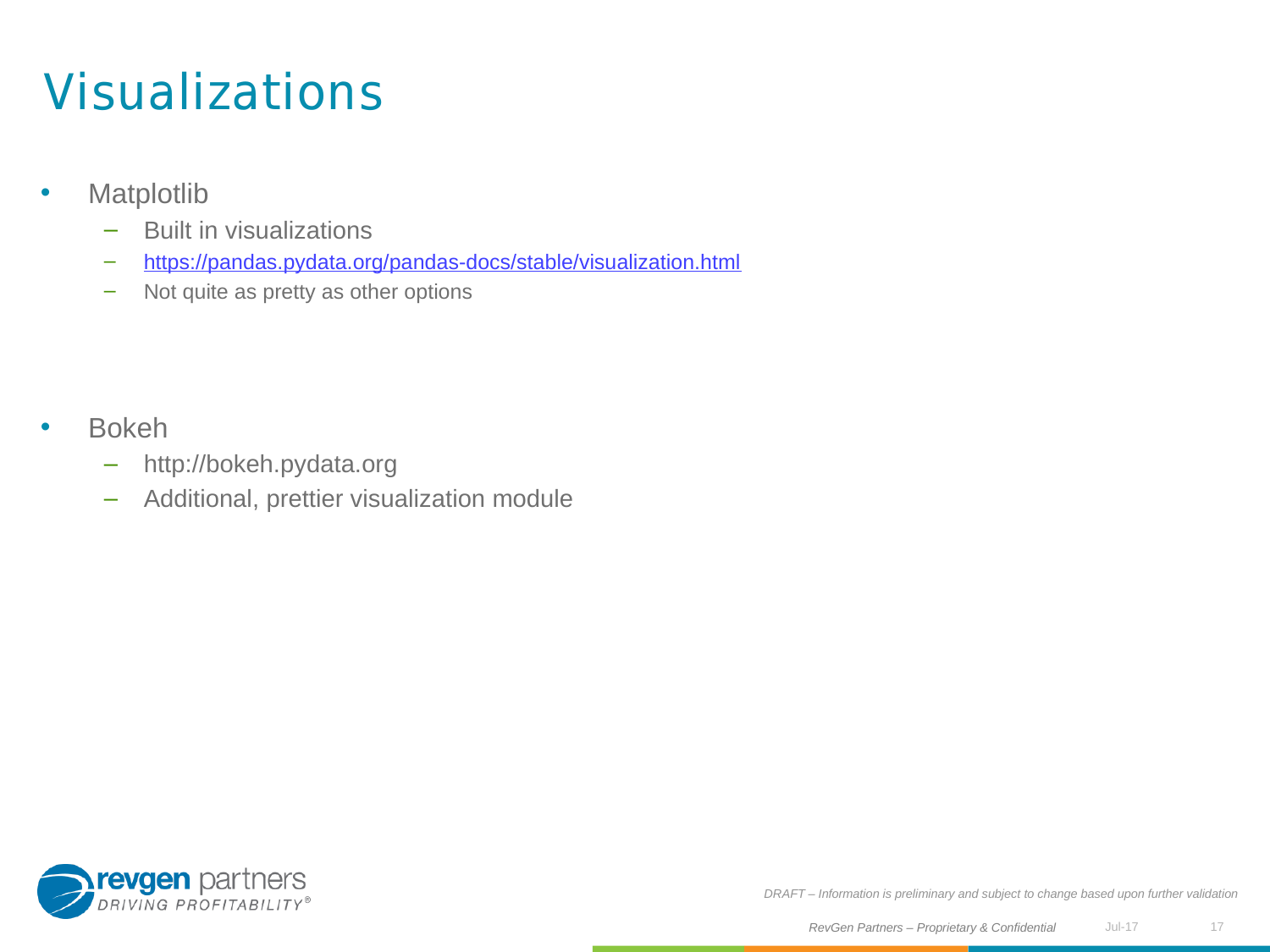

# Visualizations
Matplotlib
Built in visualizations
https://pandas.pydata.org/pandas-docs/stable/visualization.html
Not quite as pretty as other options

Bokeh
http://bokeh.pydata.org
Additional, prettier visualization module

DRAFT – Information is preliminary and subject to change based upon further validation
17
Jul-17